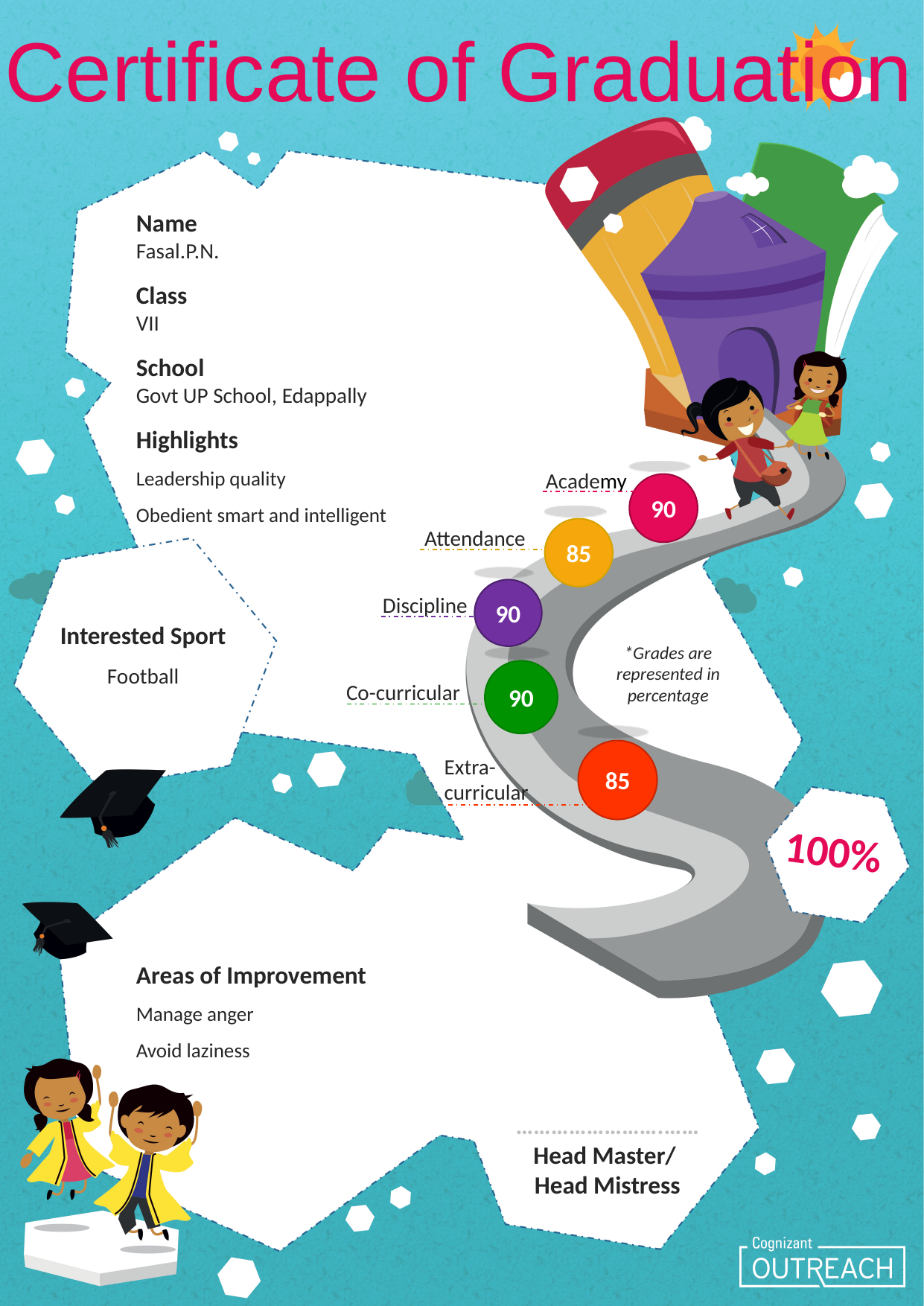

Certificate of Graduation
Name
Fasal.P.N.
Class
VII
School
Govt UP School, Edappally
Highlights
Leadership quality
Obedient smart and intelligent

Academy
90
85
Attendance
90
Discipline
Interested Sport
Football
*Grades are represented in percentage
90
Co-curricular
85
Extra-
curricular
100%
Areas of Improvement
Manage anger
Avoid laziness

…………………….……
Head Master/
Head Mistress